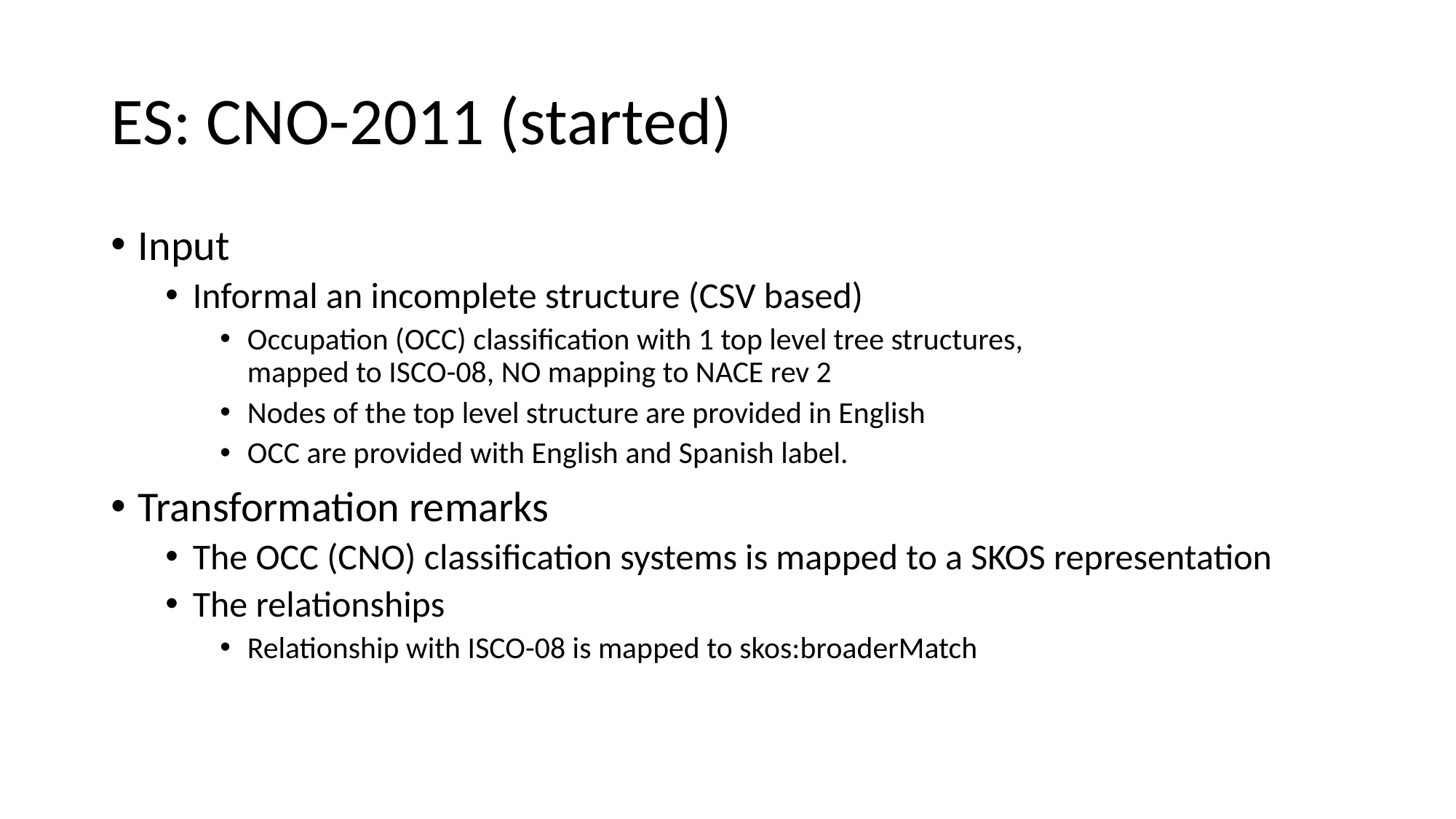

# ES: CNO-2011 (started)
Input
Informal an incomplete structure (CSV based)
Occupation (OCC) classification with 1 top level tree structures,
mapped to ISCO-08, NO mapping to NACE rev 2
Nodes of the top level structure are provided in English
OCC are provided with English and Spanish label.
Transformation remarks
The OCC (CNO) classification systems is mapped to a SKOS representation
The relationships
Relationship with ISCO-08 is mapped to skos:broaderMatch